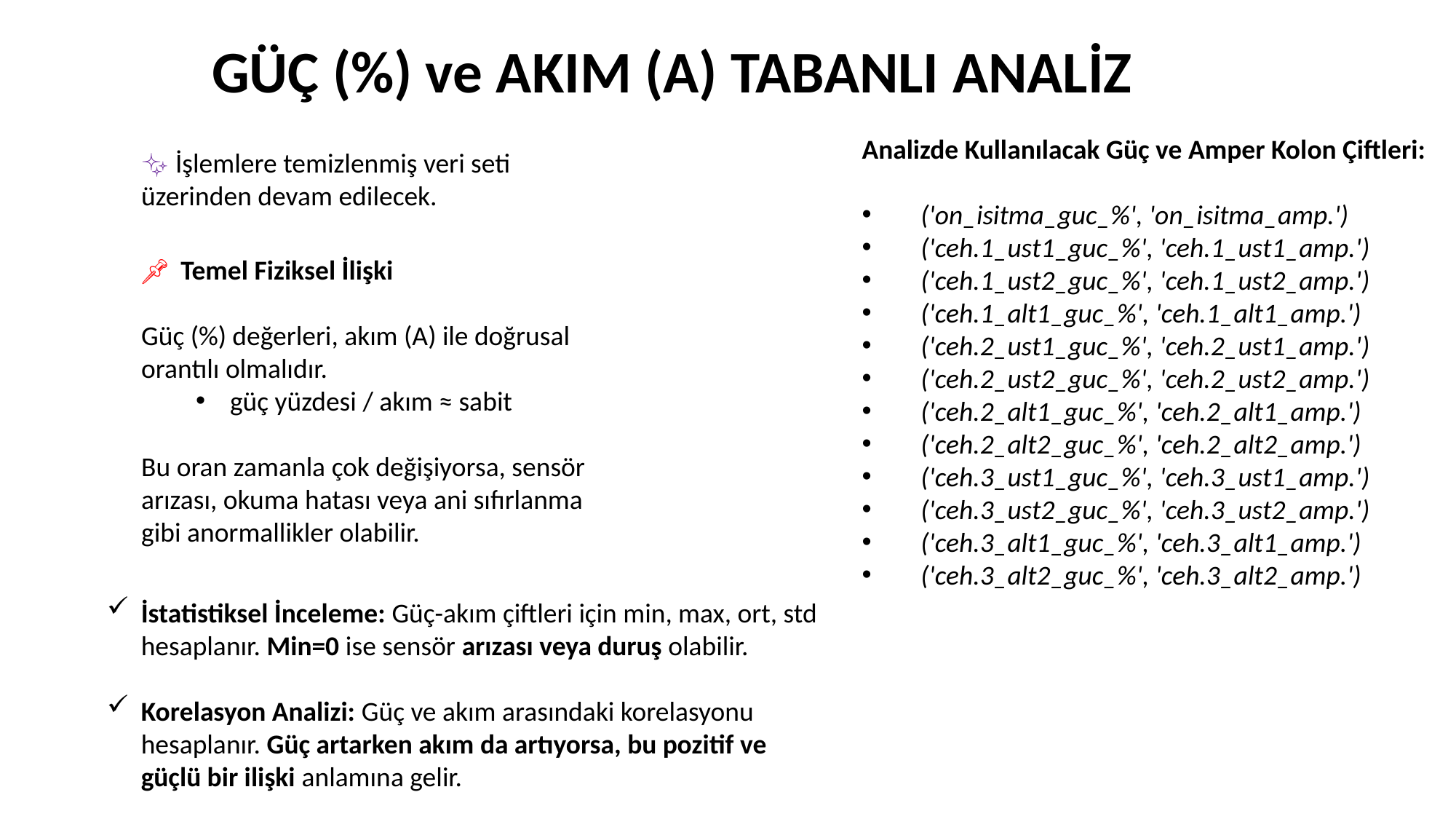

GÜÇ (%) ve AKIM (A) TABANLI ANALİZ
Analizde Kullanılacak Güç ve Amper Kolon Çiftleri:

    ('on_isitma_guc_%', 'on_isitma_amp.')
    ('ceh.1_ust1_guc_%', 'ceh.1_ust1_amp.')
    ('ceh.1_ust2_guc_%', 'ceh.1_ust2_amp.')
    ('ceh.1_alt1_guc_%', 'ceh.1_alt1_amp.')
    ('ceh.2_ust1_guc_%', 'ceh.2_ust1_amp.')
    ('ceh.2_ust2_guc_%', 'ceh.2_ust2_amp.')
    ('ceh.2_alt1_guc_%', 'ceh.2_alt1_amp.')
    ('ceh.2_alt2_guc_%', 'ceh.2_alt2_amp.')
    ('ceh.3_ust1_guc_%', 'ceh.3_ust1_amp.')
    ('ceh.3_ust2_guc_%', 'ceh.3_ust2_amp.')
    ('ceh.3_alt1_guc_%', 'ceh.3_alt1_amp.')
    ('ceh.3_alt2_guc_%', 'ceh.3_alt2_amp.')

✨ İşlemlere temizlenmiş veri seti üzerinden devam edilecek.
📌  Temel Fiziksel İlişki

Güç (%) değerleri, akım (A) ile doğrusal orantılı olmalıdır.
güç yüzdesi / akım ≈ sabit

Bu oran zamanla çok değişiyorsa, sensör arızası, okuma hatası veya ani sıfırlanma gibi anormallikler olabilir.
İstatistiksel İnceleme: Güç-akım çiftleri için min, max, ort, std hesaplanır. Min=0 ise sensör arızası veya duruş olabilir.

Korelasyon Analizi: Güç ve akım arasındaki korelasyonu hesaplanır. Güç artarken akım da artıyorsa, bu pozitif ve güçlü bir ilişki anlamına gelir.